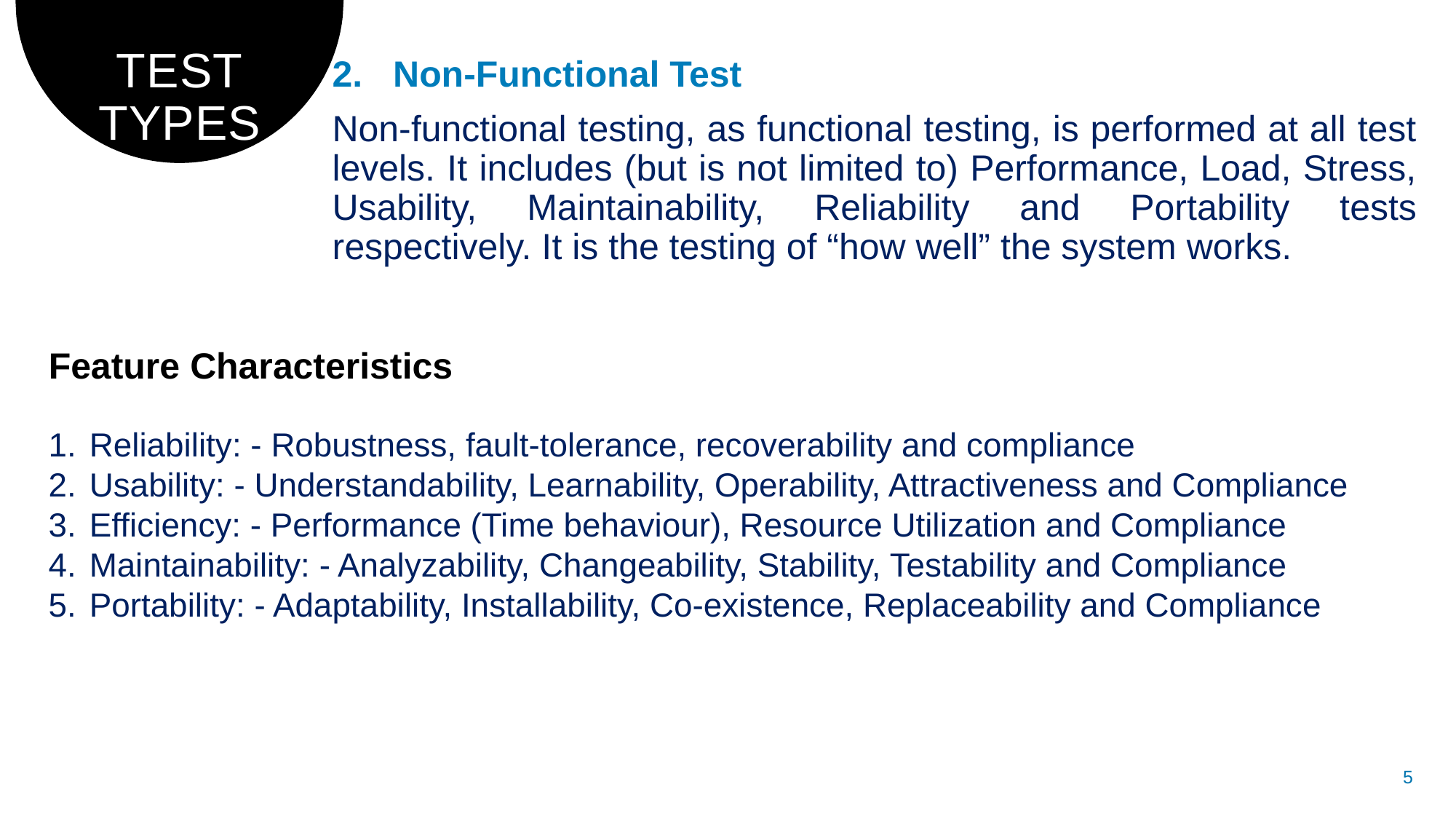

# TEST TYPES
2.   Non-Functional Test
Non-functional testing, as functional testing, is performed at all test levels. It includes (but is not limited to) Performance, Load, Stress, Usability, Maintainability, Reliability and Portability tests respectively. It is the testing of “how well” the system works.
Feature Characteristics
Reliability: - Robustness, fault-tolerance, recoverability and compliance
Usability: - Understandability, Learnability, Operability, Attractiveness and Compliance
Efficiency: - Performance (Time behaviour), Resource Utilization and Compliance
Maintainability: - Analyzability, Changeability, Stability, Testability and Compliance
Portability: - Adaptability, Installability, Co-existence, Replaceability and Compliance
5